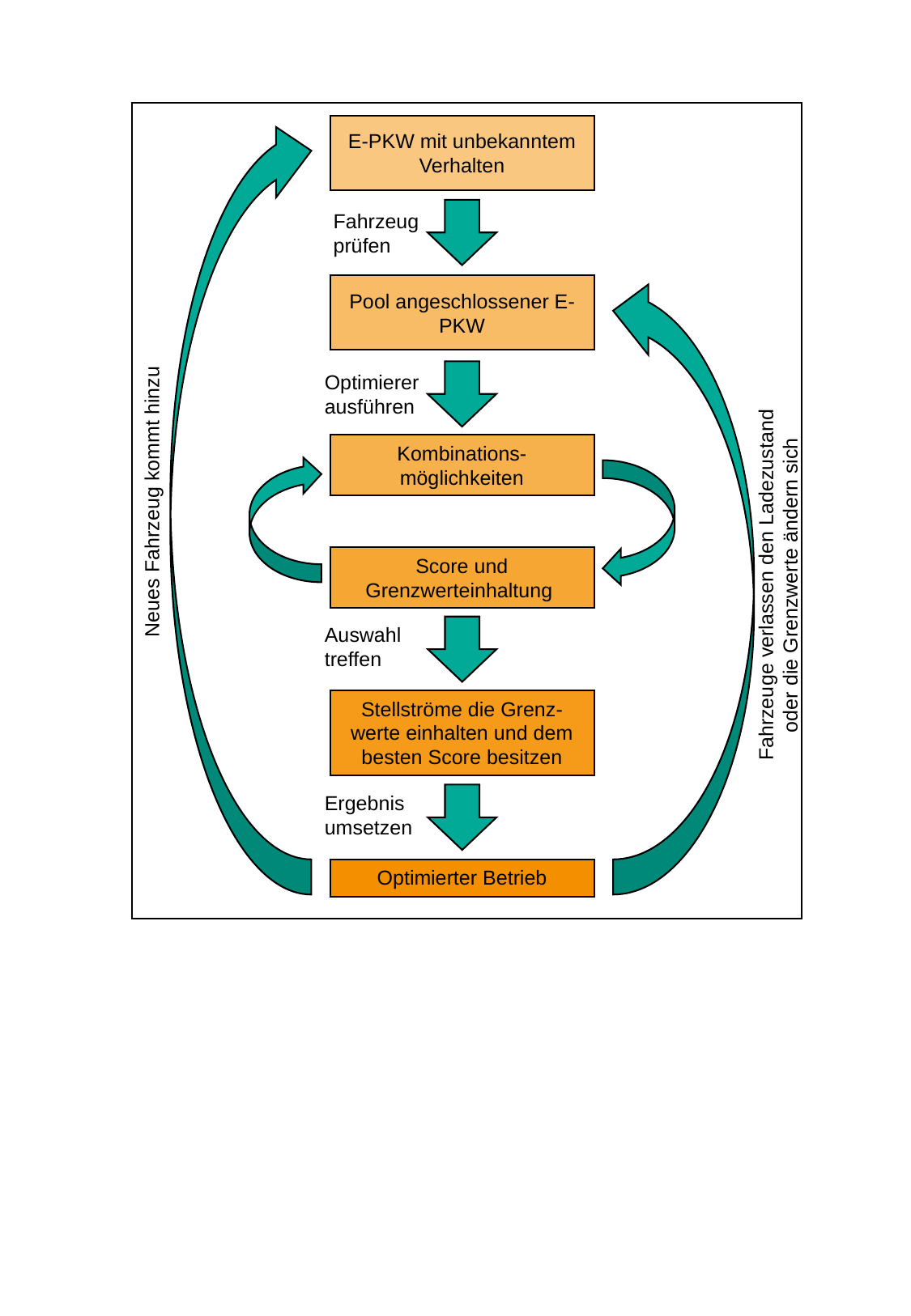

E-PKW mit unbekanntem Verhalten

Fahrzeug
prüfen
Pool angeschlossener E-PKW

Optimierer
ausführen

Kombinations-möglichkeiten
Neues Fahrzeug kommt hinzu

Score und Grenzwerteinhaltung
Fahrzeuge verlassen den Ladezustand oder die Grenzwerte ändern sich

Auswahl
treffen
Stellströme die Grenz-werte einhalten und dem besten Score besitzen

Ergebnis
umsetzen
Optimierter Betrieb